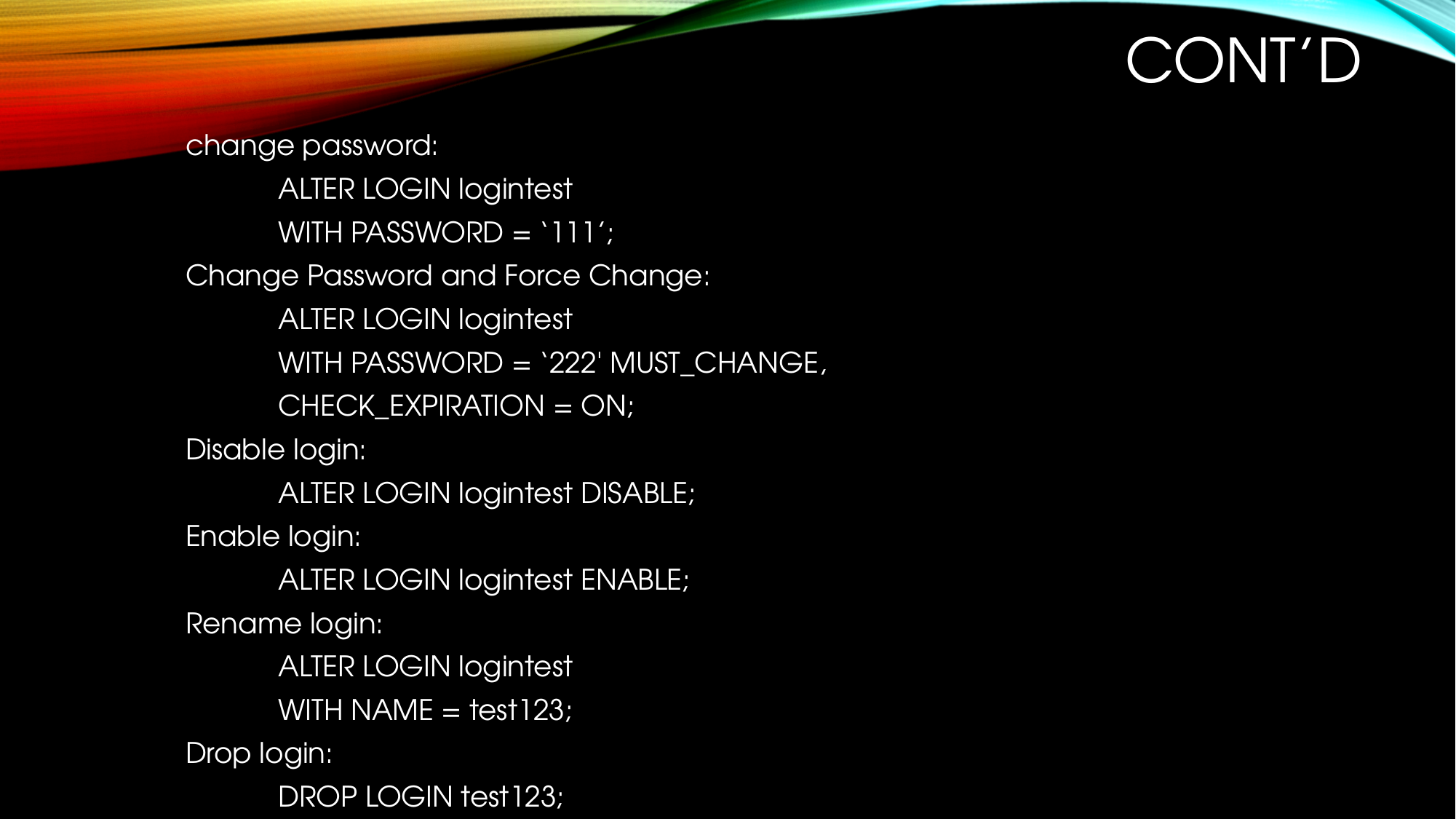

# Cont’d
	change password:
		ALTER LOGIN logintest
		WITH PASSWORD = ‘111’;
	Change Password and Force Change:
		ALTER LOGIN logintest
		WITH PASSWORD = ‘222' MUST_CHANGE,
		CHECK_EXPIRATION = ON;
	Disable login:
		ALTER LOGIN logintest DISABLE;
	Enable login:
		ALTER LOGIN logintest ENABLE;
	Rename login:
		ALTER LOGIN logintest
		WITH NAME = test123;
	Drop login:
		DROP LOGIN test123;